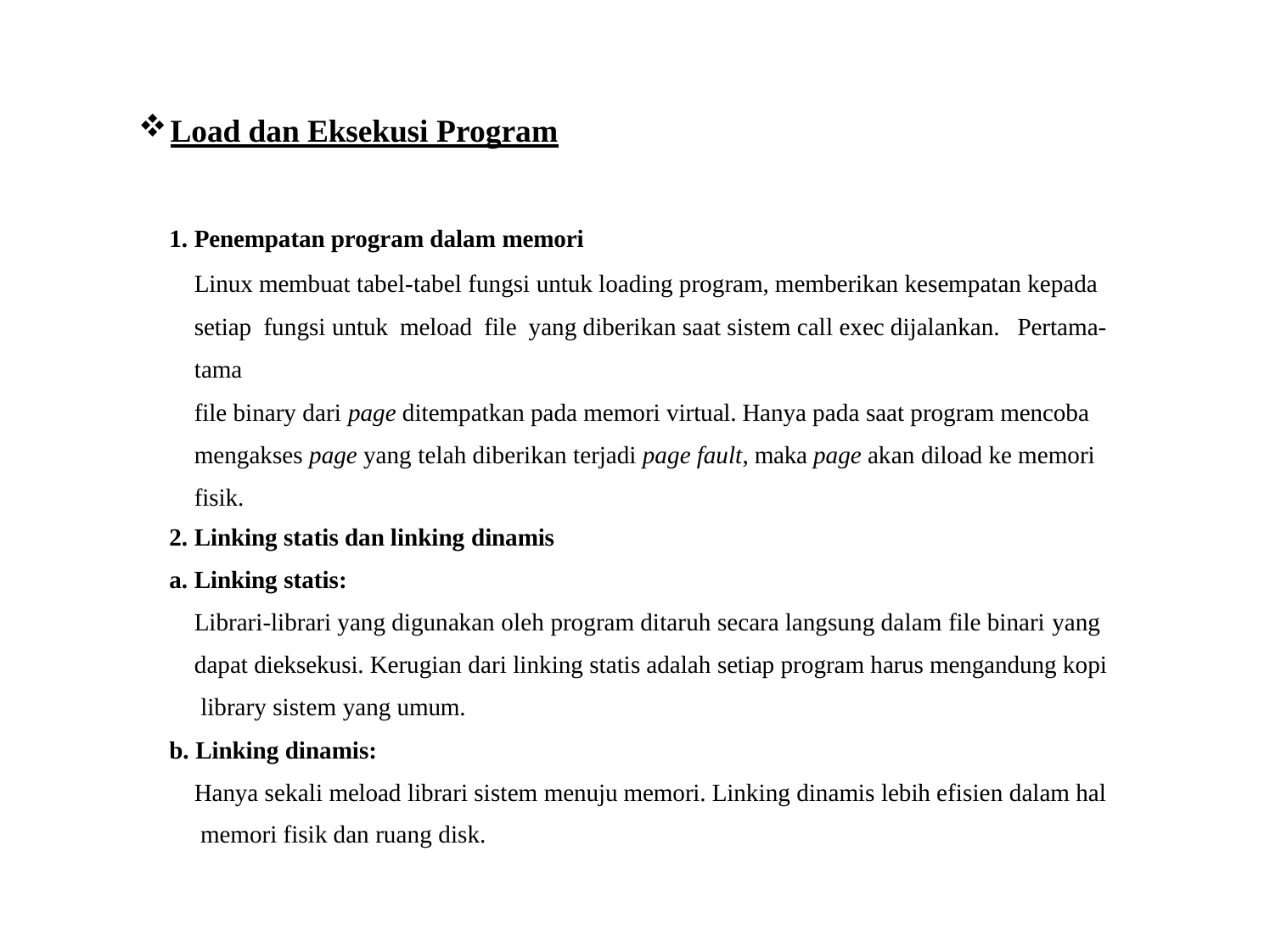

Load dan Eksekusi Program

Penempatan program dalam memori
Linux membuat tabel-tabel fungsi untuk loading program, memberikan kesempatan kepada  setiap  fungsi untuk  meload  file  yang diberikan saat sistem call exec dijalankan.  Pertama-tama
file binary dari page ditempatkan pada memori virtual. Hanya pada saat program mencoba  mengakses page yang telah diberikan terjadi page fault, maka page akan diload ke memori fisik.
Linking statis dan linking dinamis
Linking statis:
Librari-librari yang digunakan oleh program ditaruh secara langsung dalam file binari yang
dapat dieksekusi. Kerugian dari linking statis adalah setiap program harus mengandung kopi  library sistem yang umum.
Linking dinamis:
Hanya sekali meload librari sistem menuju memori. Linking dinamis lebih efisien dalam hal  memori fisik dan ruang disk.